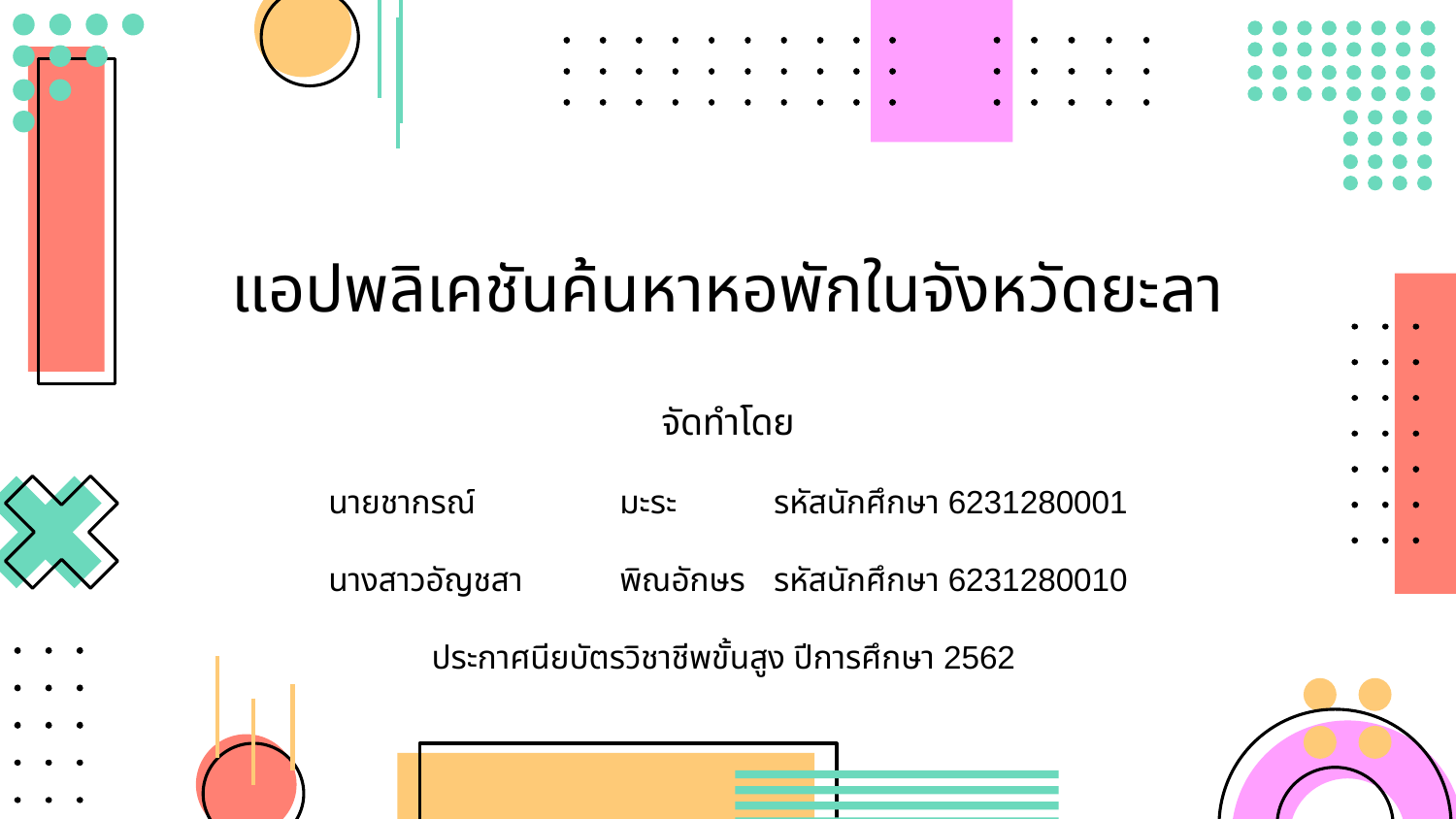

# แอปพลิเคชันค้นหาหอพักในจังหวัดยะลา
จัดทำโดย
นายชากรณ์	มะระ	 รหัสนักศึกษา 6231280001
นางสาวอัญชสา	พิณอักษร	 รหัสนักศึกษา 6231280010
ประกาศนียบัตรวิชาชีพขั้นสูง ปีการศึกษา 2562